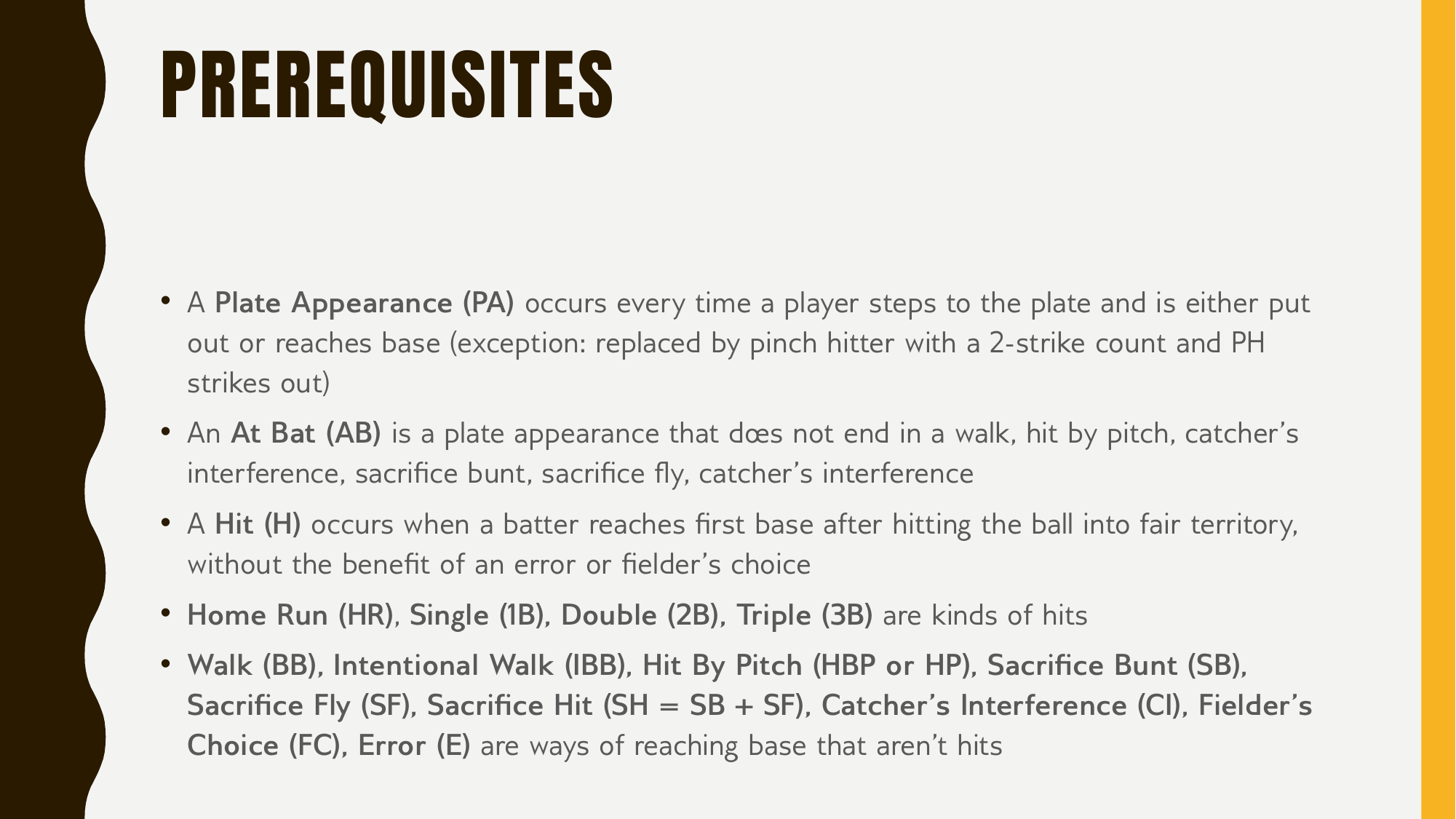

# Prerequisites
A Plate Appearance (PA) occurs every time a player steps to the plate and is either put out or reaches base (exception: replaced by pinch hitter with a 2-strike count and PH strikes out)
An At Bat (AB) is a plate appearance that does not end in a walk, hit by pitch, catcher’s interference, sacrifice bunt, sacrifice fly, catcher’s interference
A Hit (H) occurs when a batter reaches first base after hitting the ball into fair territory, without the benefit of an error or fielder’s choice
Home Run (HR), Single (1B), Double (2B), Triple (3B) are kinds of hits
Walk (BB), Intentional Walk (IBB), Hit By Pitch (HBP or HP), Sacrifice Bunt (SB), Sacrifice Fly (SF), Sacrifice Hit (SH = SB + SF), Catcher’s Interference (CI), Fielder’s Choice (FC), Error (E) are ways of reaching base that aren’t hits